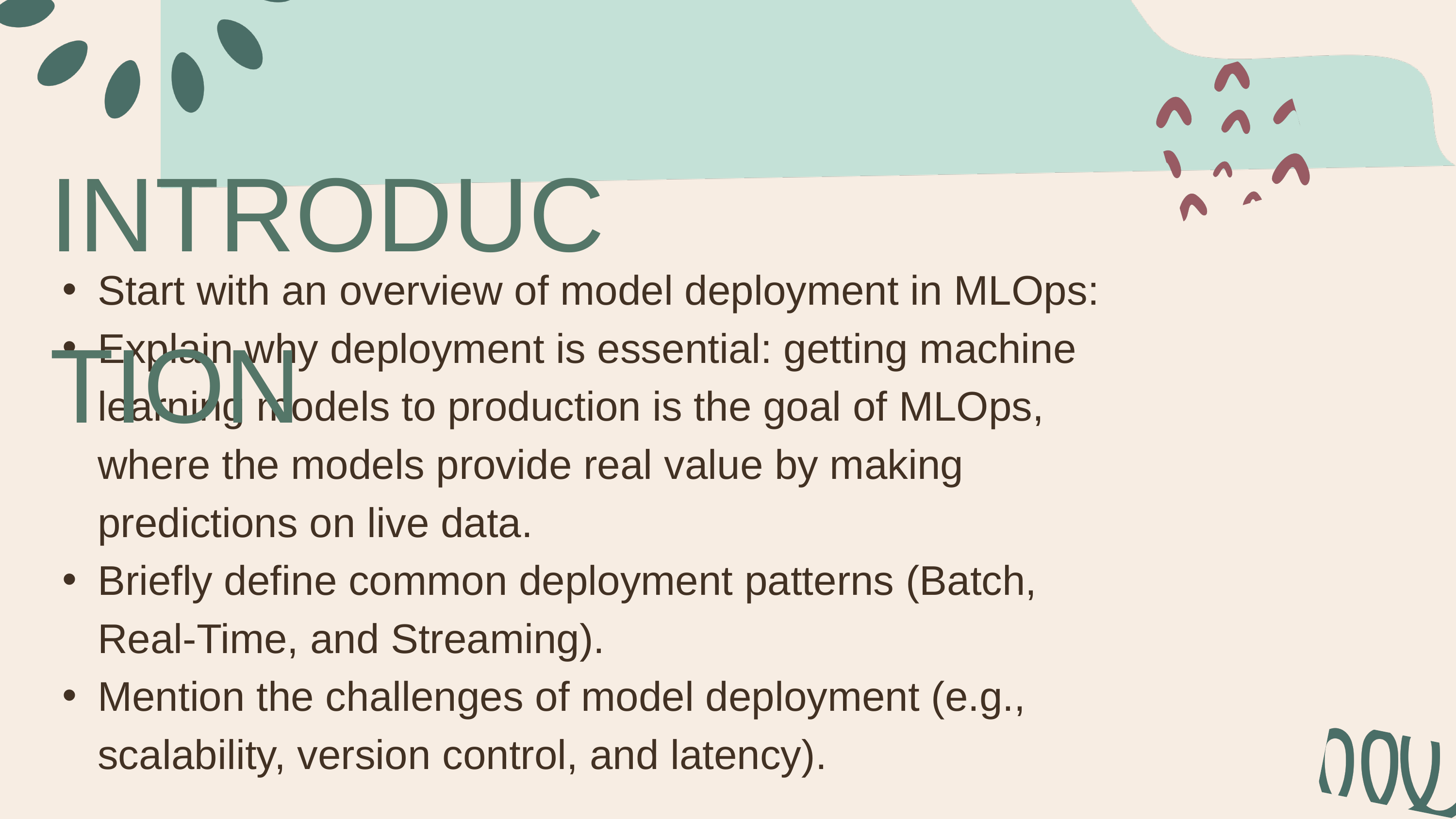

INTRODUCTION
Start with an overview of model deployment in MLOps:
Explain why deployment is essential: getting machine learning models to production is the goal of MLOps, where the models provide real value by making predictions on live data.
Briefly define common deployment patterns (Batch, Real-Time, and Streaming).
Mention the challenges of model deployment (e.g., scalability, version control, and latency).